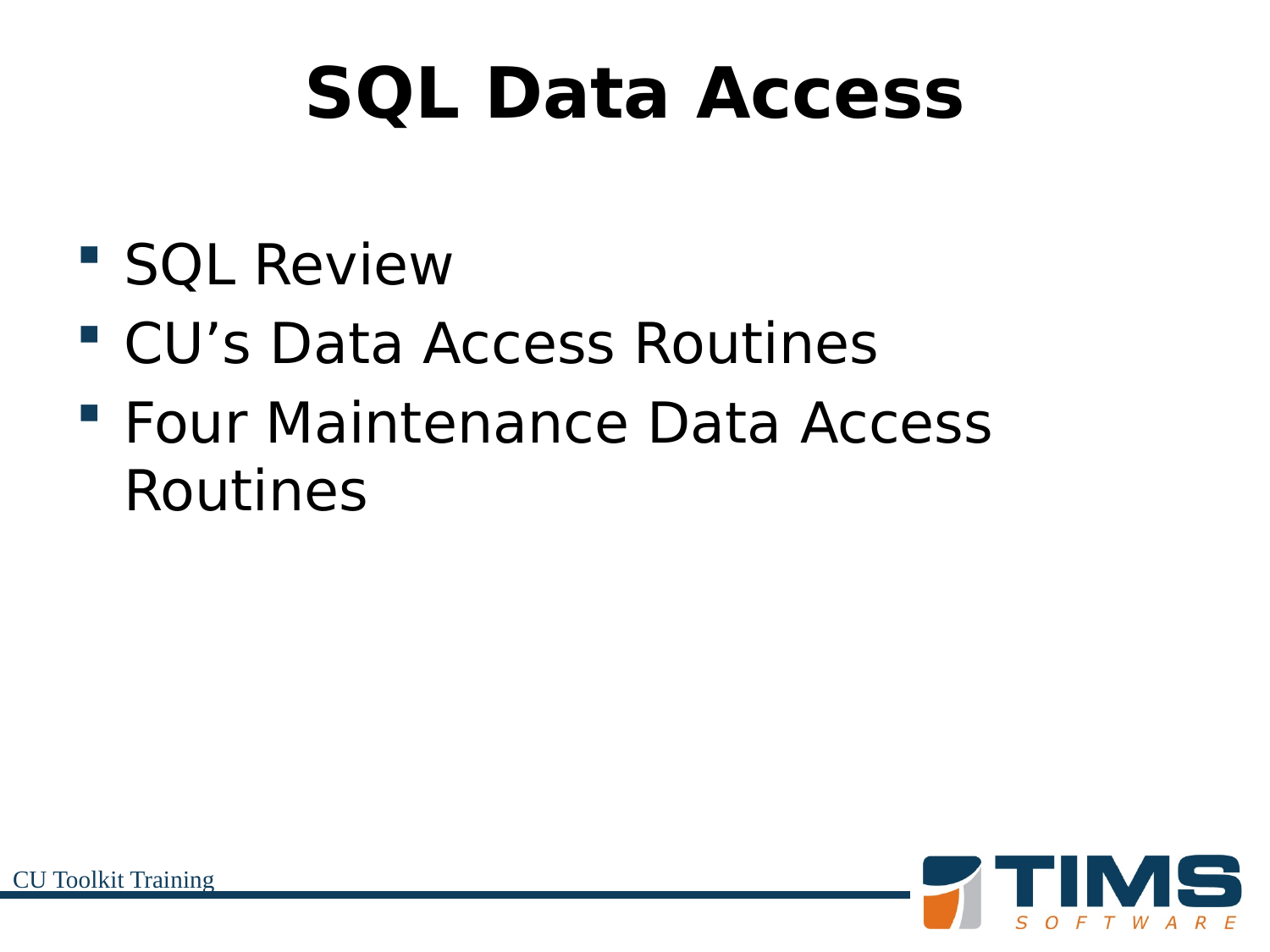

# SQL Data Access
SQL Review
CU’s Data Access Routines
Four Maintenance Data Access Routines
CU Toolkit Training